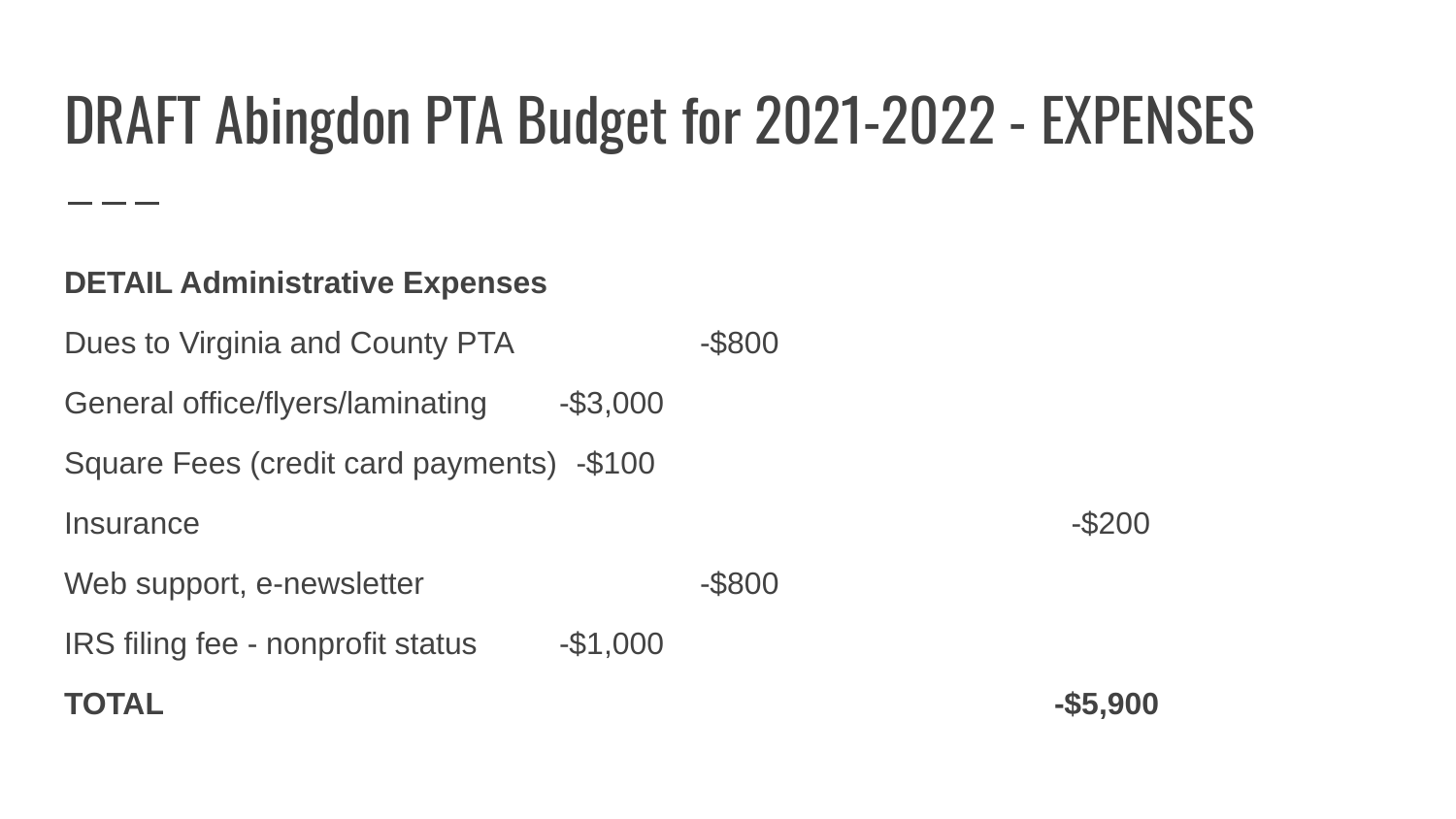

# DRAFT Abingdon PTA Budget for 2021-2022 - EXPENSES
DETAIL Administrative Expenses
Dues to Virginia and County PTA		  -$800
General office/flyers/laminating	-$3,000
Square Fees (credit card payments)	  -$100
Insurance							  -$200
Web support, e-newsletter			  -$800
IRS filing fee - nonprofit status	-$1,000
TOTAL								-$5,900